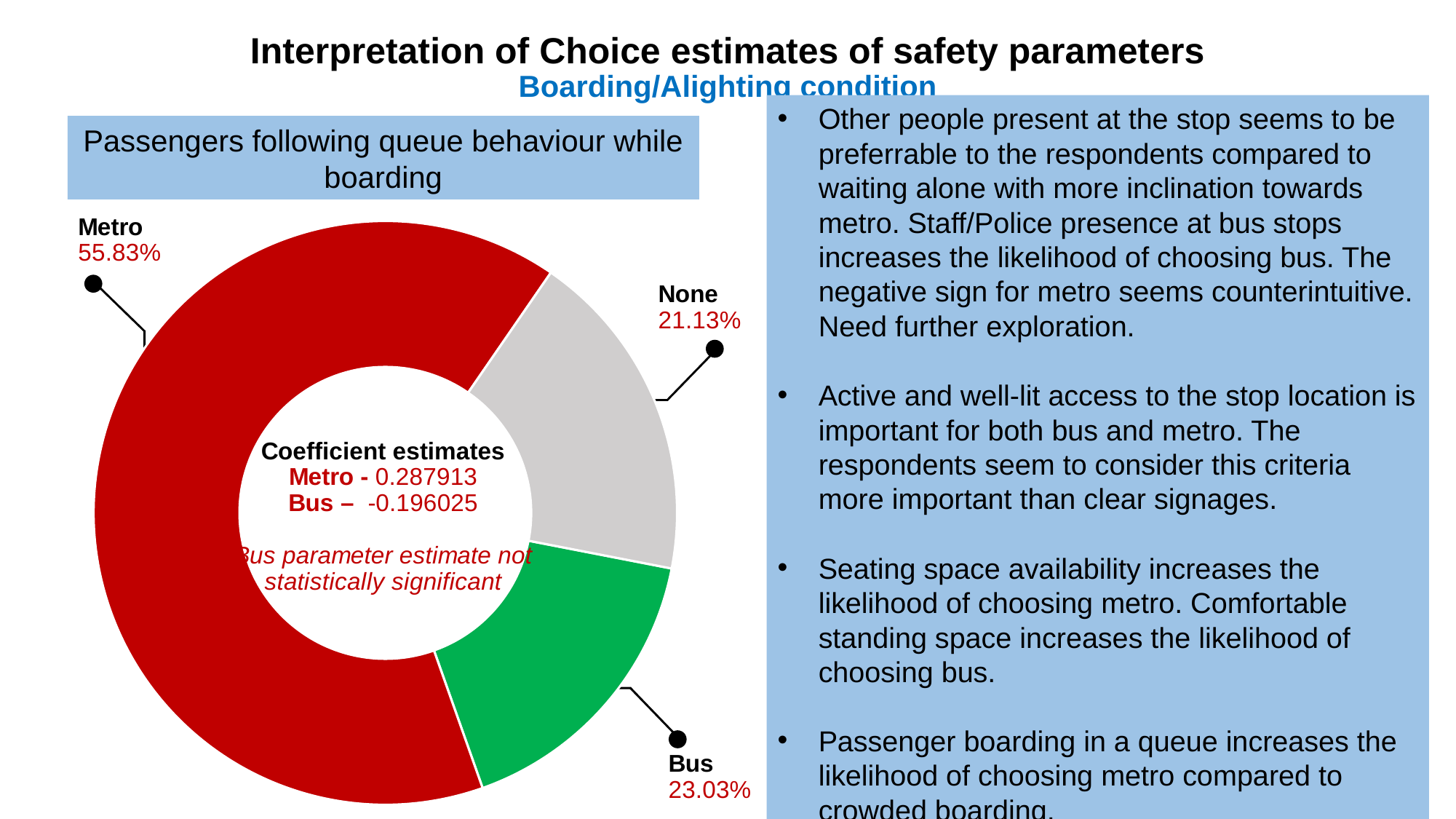

Interpretation of Choice estimates of safety parameters
Boarding/Alighting condition
Other people present at the stop seems to be preferrable to the respondents compared to waiting alone with more inclination towards metro. Staff/Police presence at bus stops increases the likelihood of choosing bus. The negative sign for metro seems counterintuitive. Need further exploration.

Active and well-lit access to the stop location is important for both bus and metro. The respondents seem to consider this criteria more important than clear signages.

Seating space availability increases the likelihood of choosing metro. Comfortable standing space increases the likelihood of choosing bus.

Passenger boarding in a queue increases the likelihood of choosing metro compared to crowded boarding.
Passengers following queue behaviour while boarding

### Chart

| Category |  |
|---|---|
| Bus | 0.16531631210214653 |
| Metro | 0.6501867840989669 |
| None | 0.18449690379888656 |